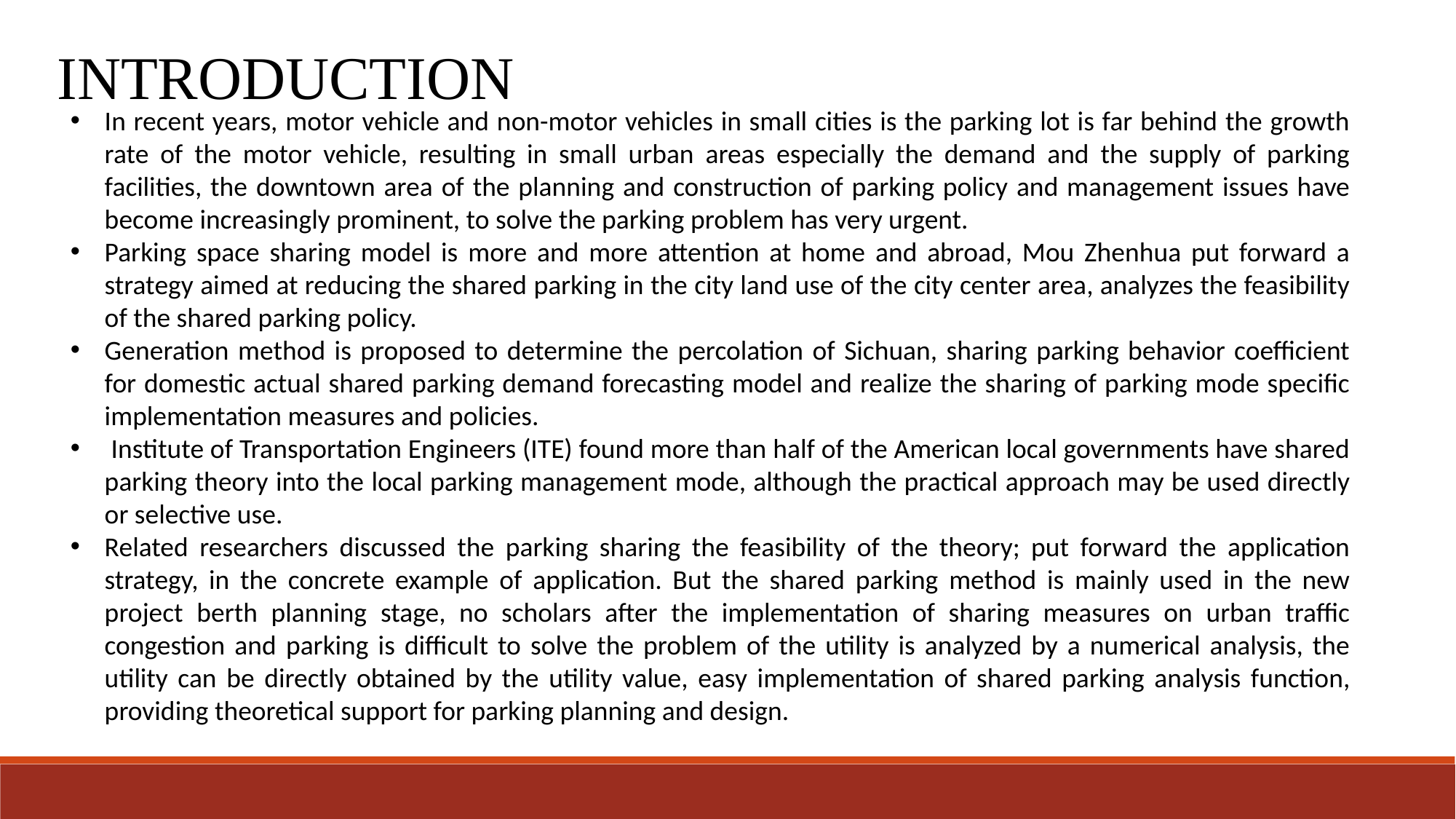

INTRODUCTION
In recent years, motor vehicle and non-motor vehicles in small cities is the parking lot is far behind the growth rate of the motor vehicle, resulting in small urban areas especially the demand and the supply of parking facilities, the downtown area of the planning and construction of parking policy and management issues have become increasingly prominent, to solve the parking problem has very urgent.
Parking space sharing model is more and more attention at home and abroad, Mou Zhenhua put forward a strategy aimed at reducing the shared parking in the city land use of the city center area, analyzes the feasibility of the shared parking policy.
Generation method is proposed to determine the percolation of Sichuan, sharing parking behavior coefficient for domestic actual shared parking demand forecasting model and realize the sharing of parking mode specific implementation measures and policies.
 Institute of Transportation Engineers (ITE) found more than half of the American local governments have shared parking theory into the local parking management mode, although the practical approach may be used directly or selective use.
Related researchers discussed the parking sharing the feasibility of the theory; put forward the application strategy, in the concrete example of application. But the shared parking method is mainly used in the new project berth planning stage, no scholars after the implementation of sharing measures on urban traffic congestion and parking is difficult to solve the problem of the utility is analyzed by a numerical analysis, the utility can be directly obtained by the utility value, easy implementation of shared parking analysis function, providing theoretical support for parking planning and design.